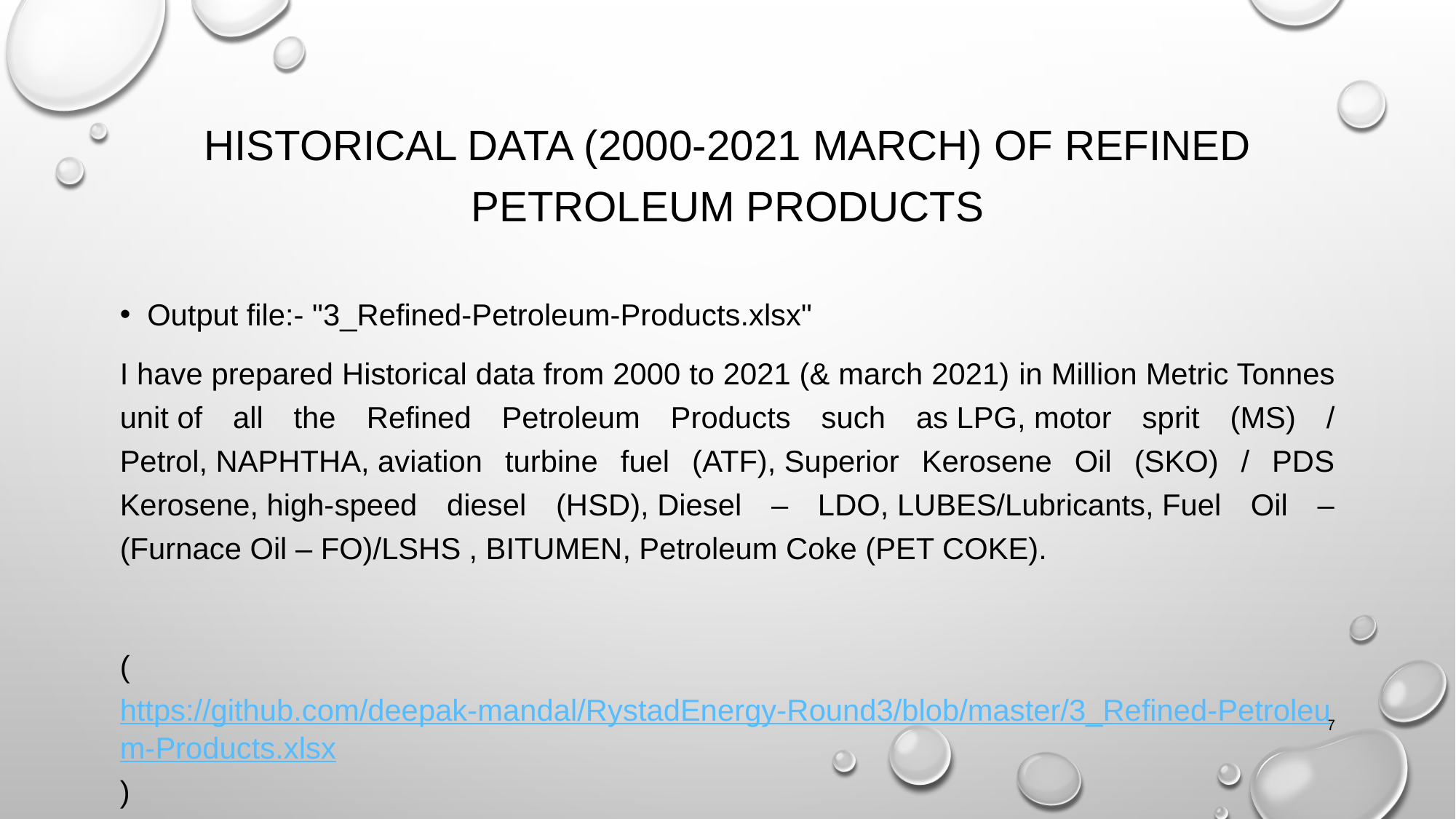

# Historical data (2000-2021 March) of refined petroleum products
Output file:- "3_Refined-Petroleum-Products.xlsx"
I have prepared Historical data from 2000 to 2021 (& march 2021) in Million Metric Tonnes unit of all the Refined Petroleum Products such as LPG, motor sprit (MS) / Petrol, NAPHTHA, aviation turbine fuel (ATF), Superior Kerosene Oil (SKO) / PDS Kerosene, high-speed diesel (HSD), Diesel – LDO, LUBES/Lubricants, Fuel Oil – (Furnace Oil – FO)/LSHS , BITUMEN, Petroleum Coke (PET COKE).

(https://github.com/deepak-mandal/RystadEnergy-Round3/blob/master/3_Refined-Petroleum-Products.xlsx)
7